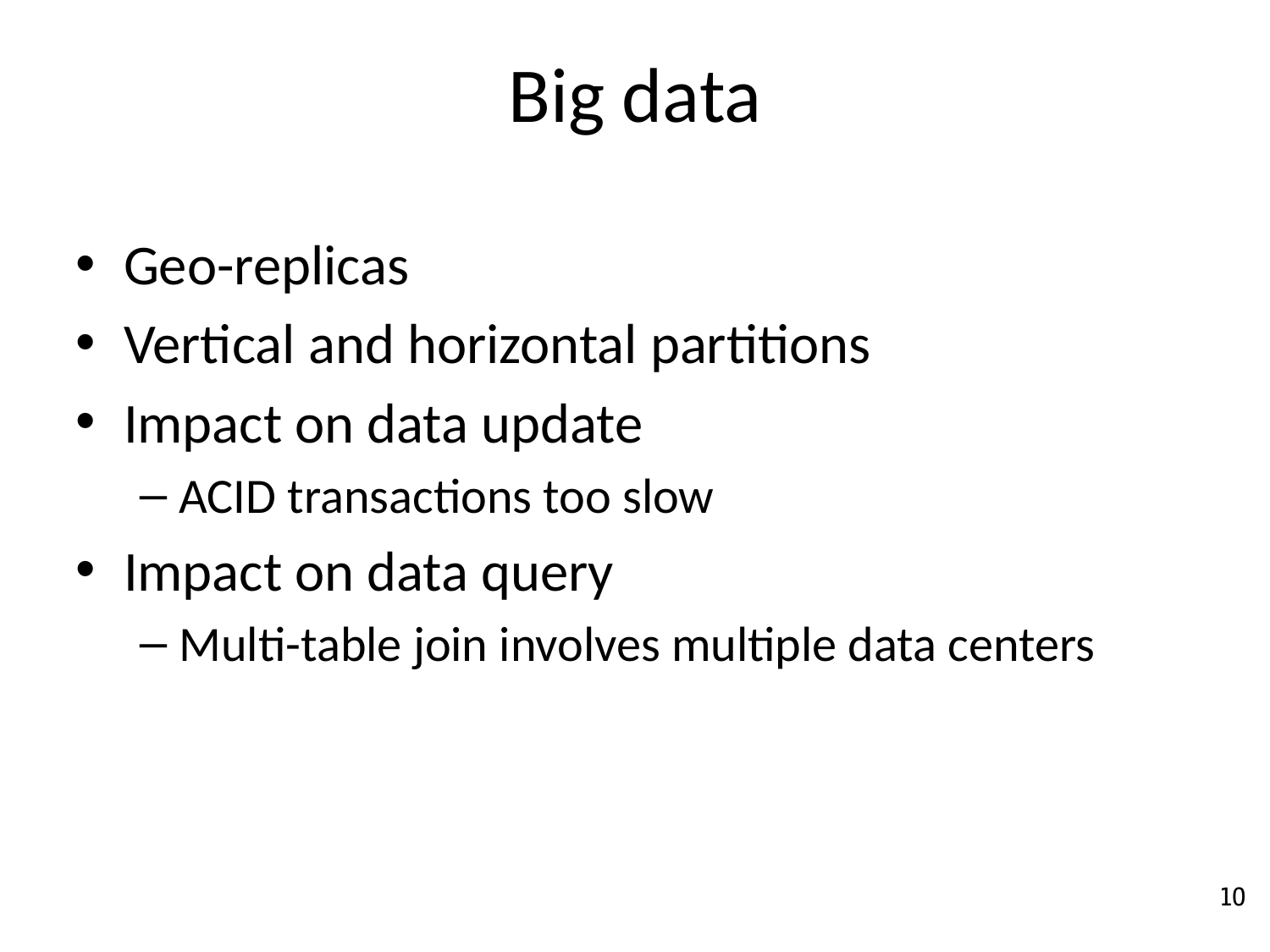

# Big data
Geo-replicas
Vertical and horizontal partitions
Impact on data update
ACID transactions too slow
Impact on data query
Multi-table join involves multiple data centers
10